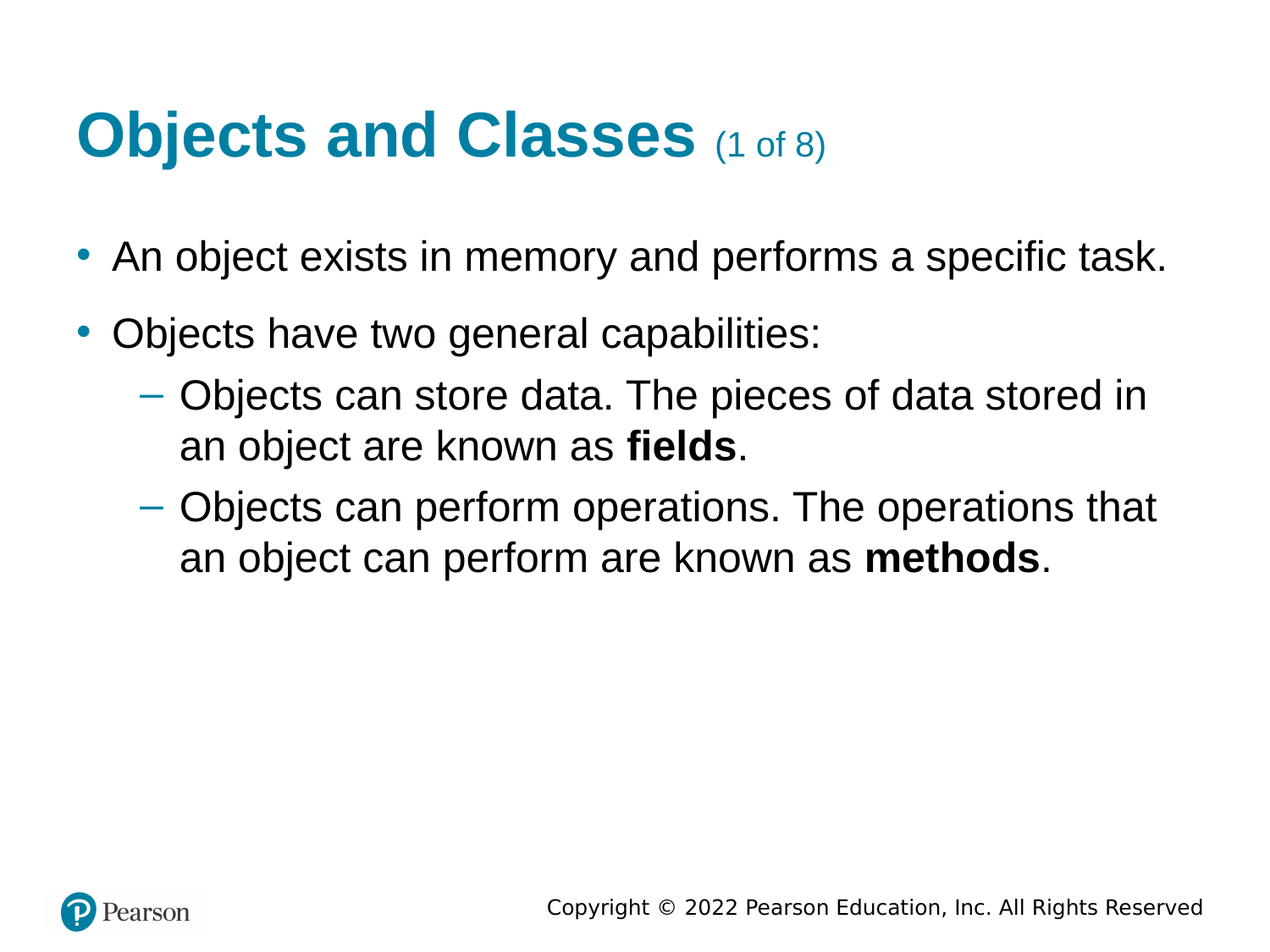

# Objects and Classes (1 of 8)
An object exists in memory and performs a specific task.
Objects have two general capabilities:
Objects can store data. The pieces of data stored in an object are known as fields.
Objects can perform operations. The operations that an object can perform are known as methods.